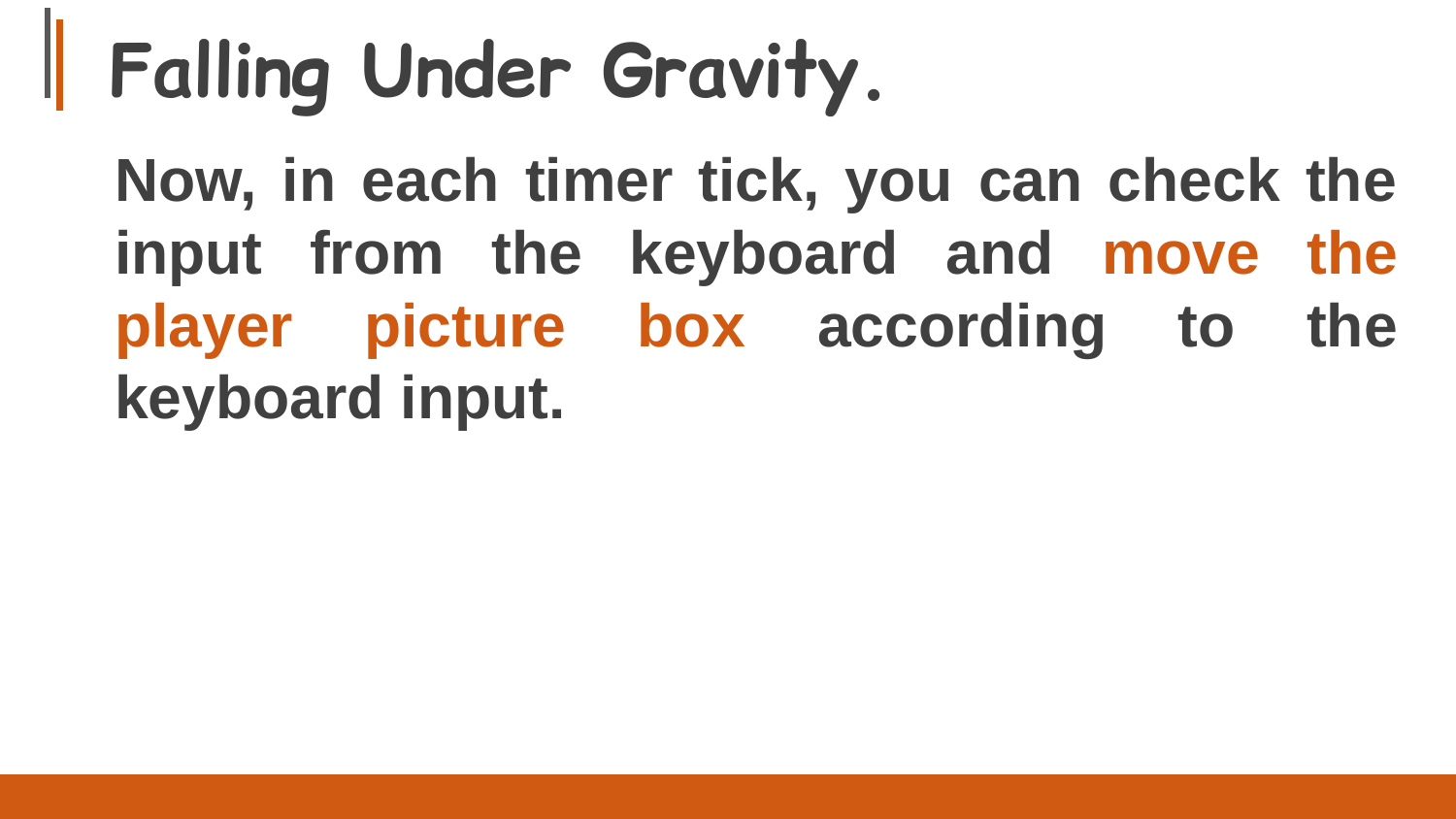

# Falling Under Gravity.
Now, in each timer tick, you can check the input from the keyboard and move the player picture box according to the keyboard input.